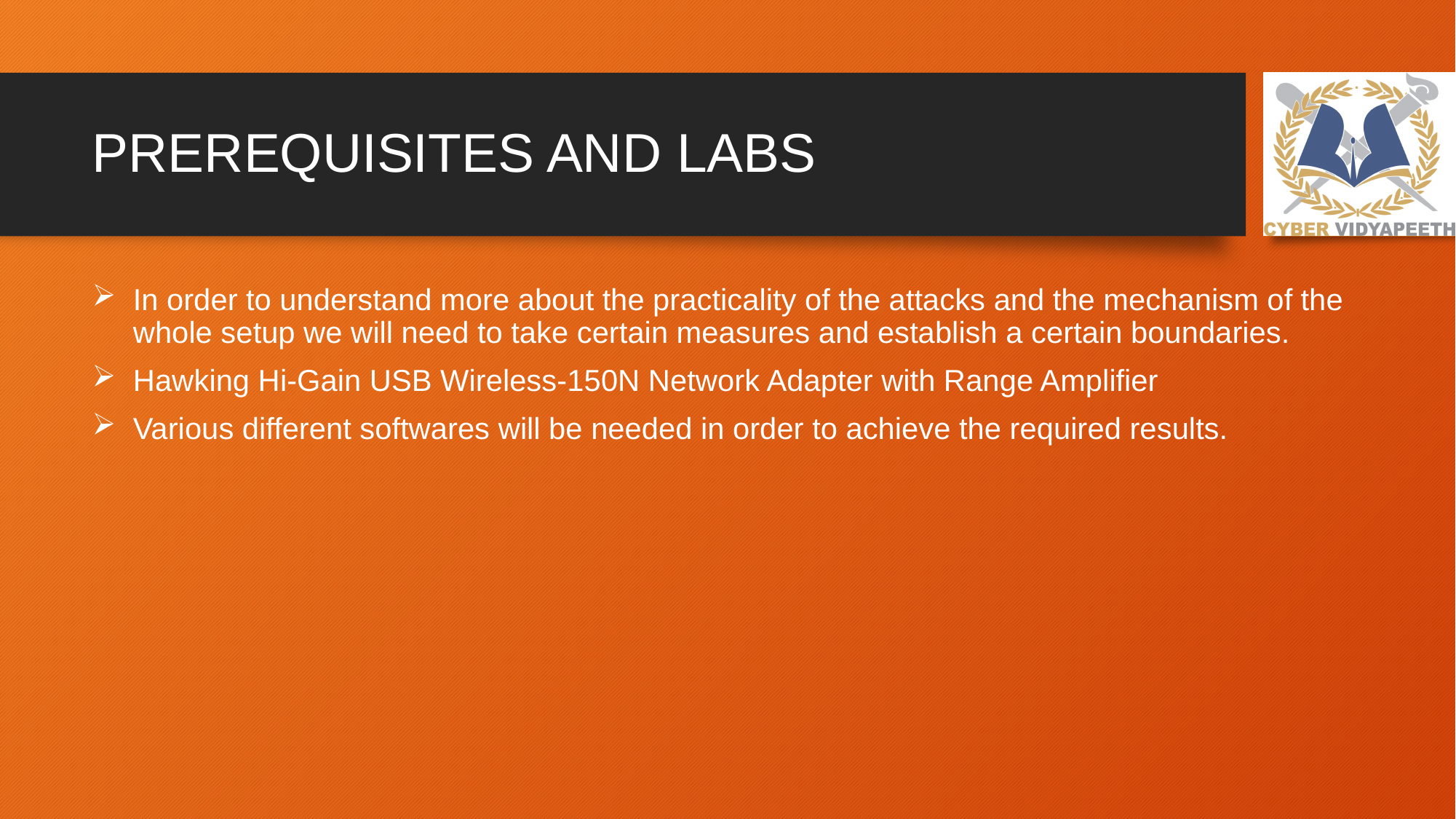

# PREREQUISITES AND LABS
In order to understand more about the practicality of the attacks and the mechanism of the whole setup we will need to take certain measures and establish a certain boundaries.
Hawking Hi-Gain USB Wireless-150N Network Adapter with Range Amplifier
Various different softwares will be needed in order to achieve the required results.